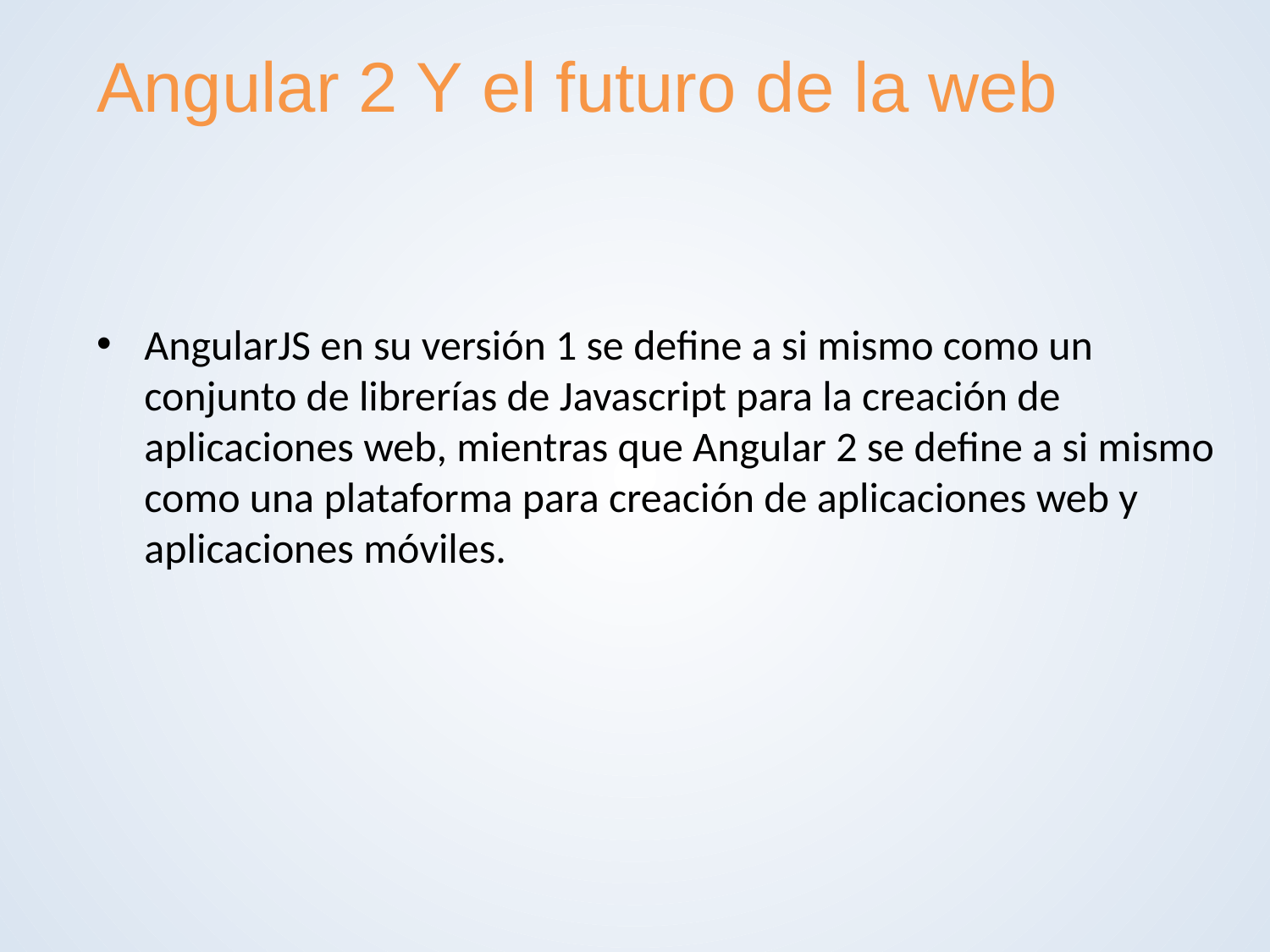

# Angular 2 Y el futuro de la web
AngularJS en su versión 1 se define a si mismo como un conjunto de librerías de Javascript para la creación de aplicaciones web, mientras que Angular 2 se define a si mismo como una plataforma para creación de aplicaciones web y aplicaciones móviles.